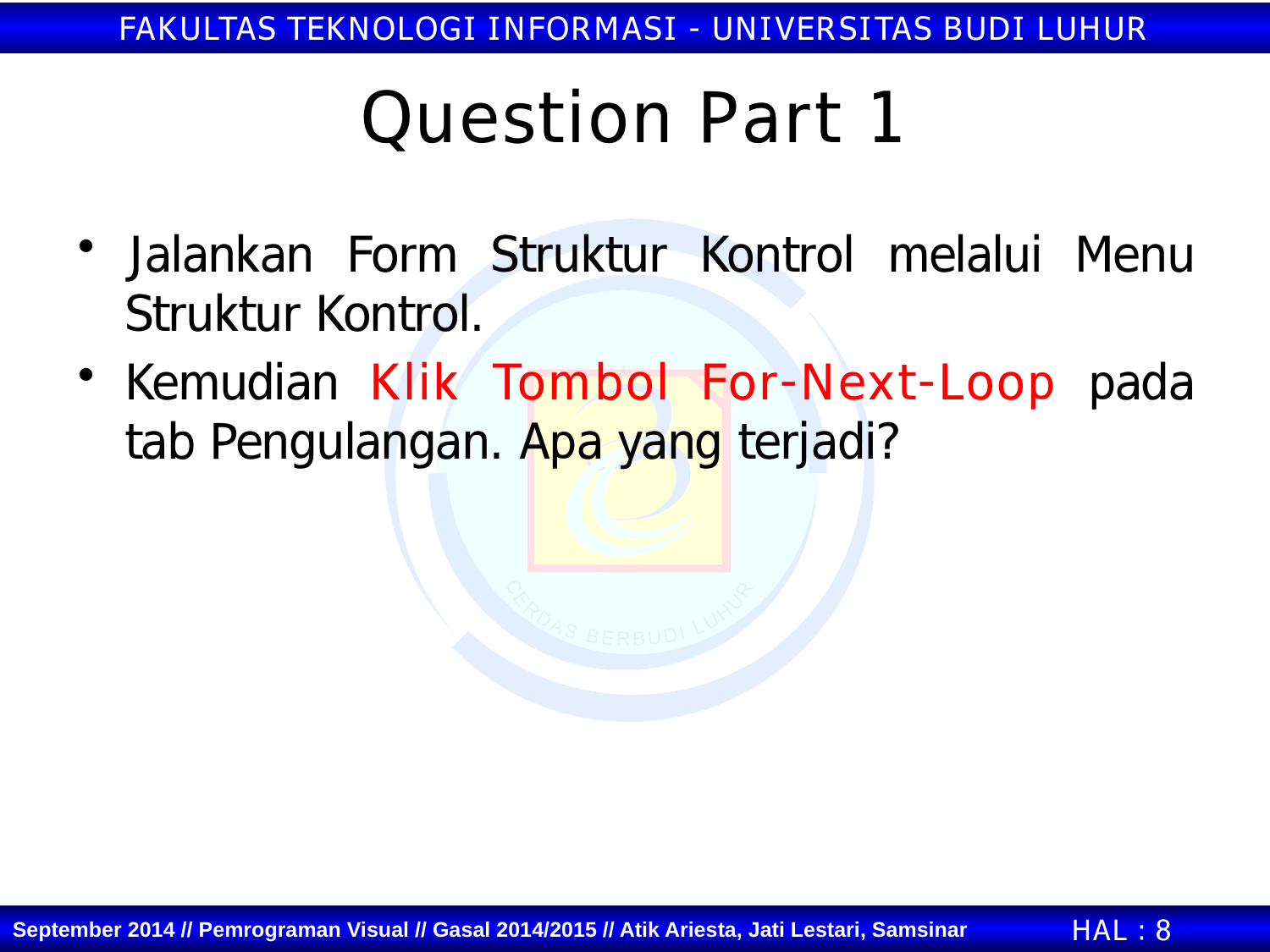

# Question Part 1
Jalankan Form Struktur Kontrol melalui Menu Struktur Kontrol.
Kemudian Klik Tombol For-Next-Loop pada tab Pengulangan. Apa yang terjadi?